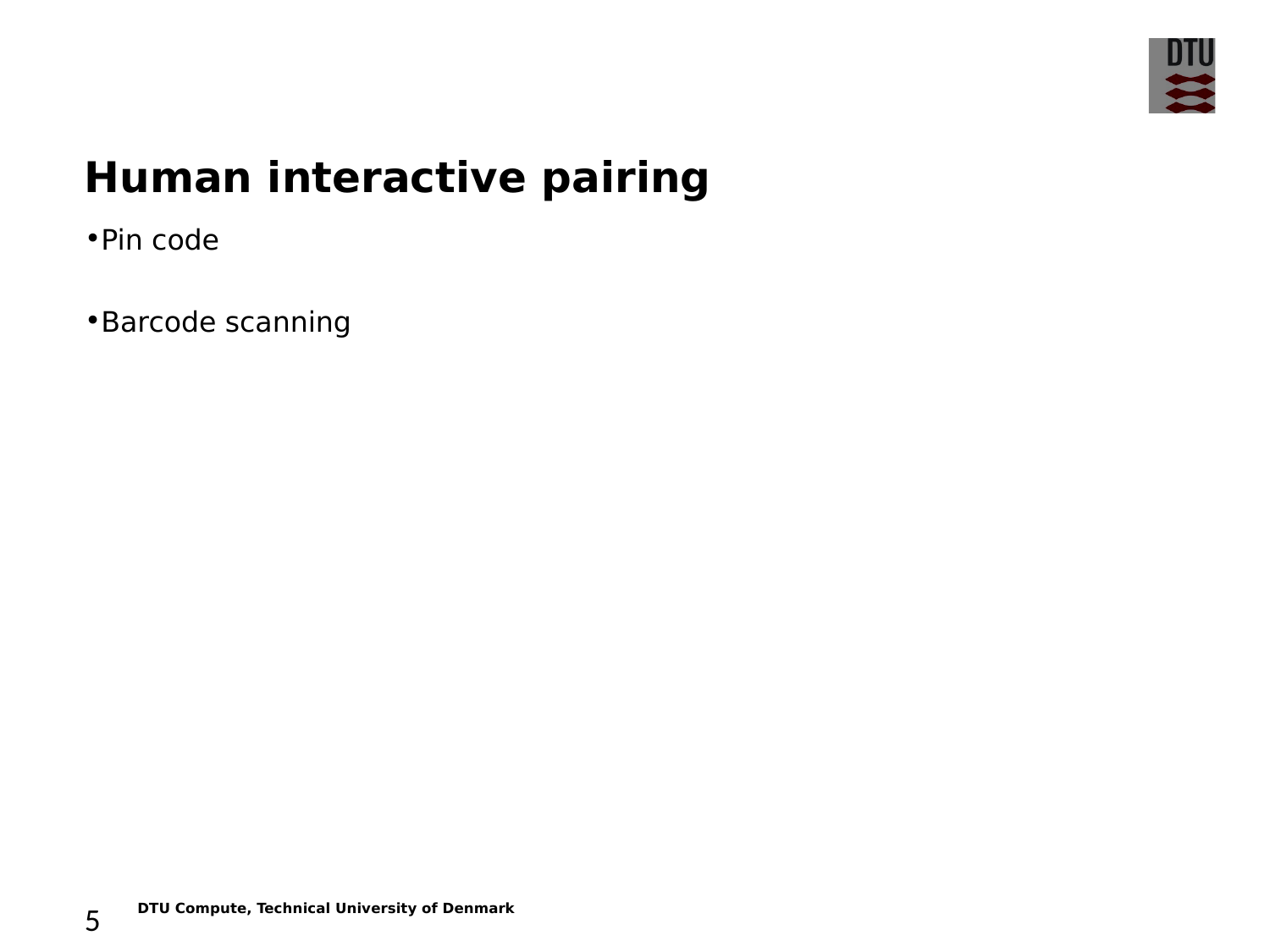

Pin code

Barcode scanning
Human interactive pairing